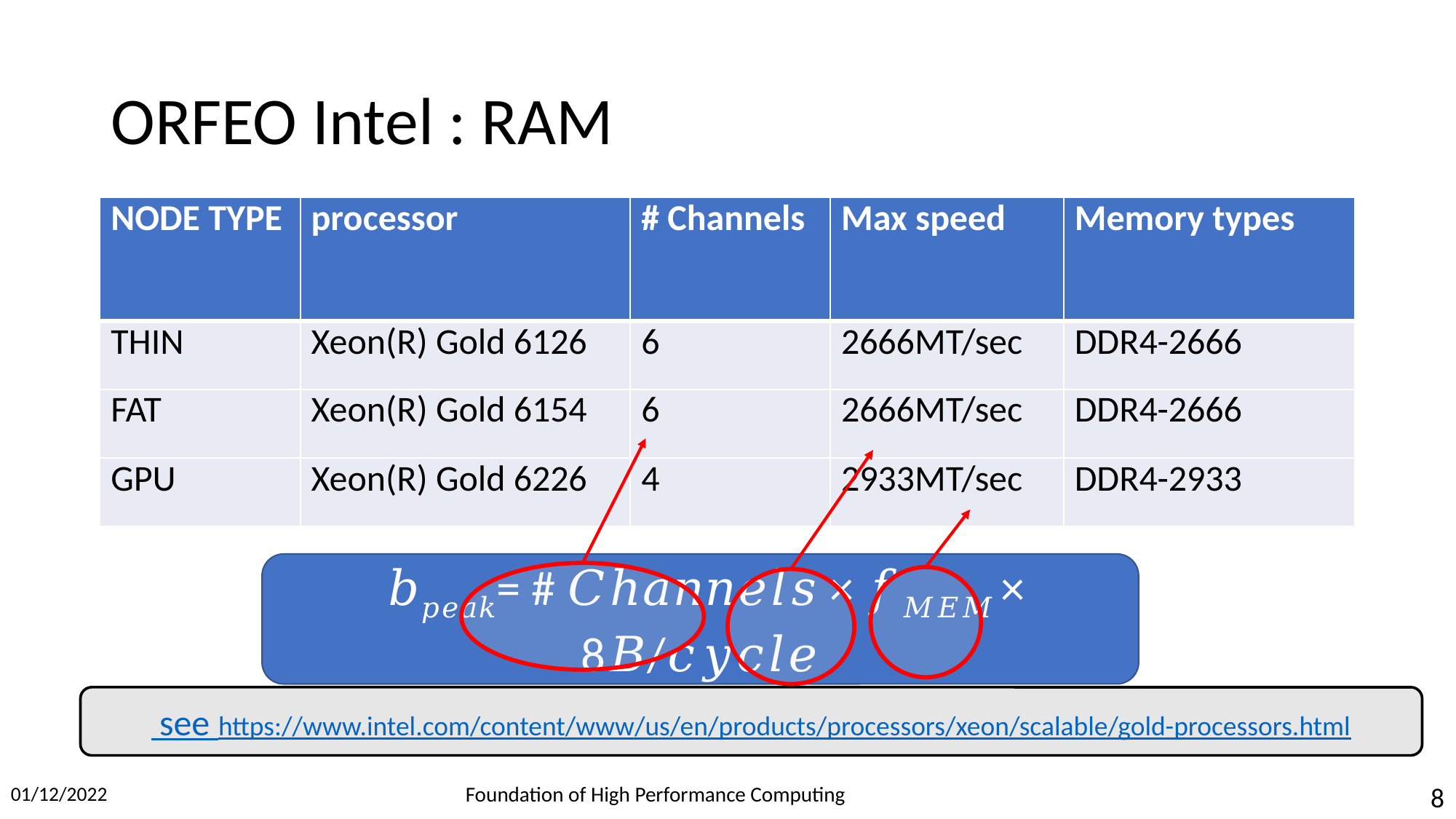

# ORFEO Intel : RAM
| NODE TYPE | processor | # Channels | Max speed | Memory types |
| --- | --- | --- | --- | --- |
| THIN | Xeon(R) Gold 6126 | 6 | 2666MT/sec | DDR4-2666 |
| FAT | Xeon(R) Gold 6154 | 6 | 2666MT/sec | DDR4-2666 |
| GPU | Xeon(R) Gold 6226 | 4 | 2933MT/sec | DDR4-2933 |

 𝑏𝑝𝑒𝑎𝑘= # 𝐶ℎ𝑎𝑛𝑛𝑒𝑙𝑠 × 𝑓𝑀𝐸𝑀 × 8𝐵/𝑐𝑦𝑐𝑙𝑒
 see https://www.intel.com/content/www/us/en/products/processors/xeon/scalable/gold-processors.html
8
Foundation of High Performance Computing
01/12/2022